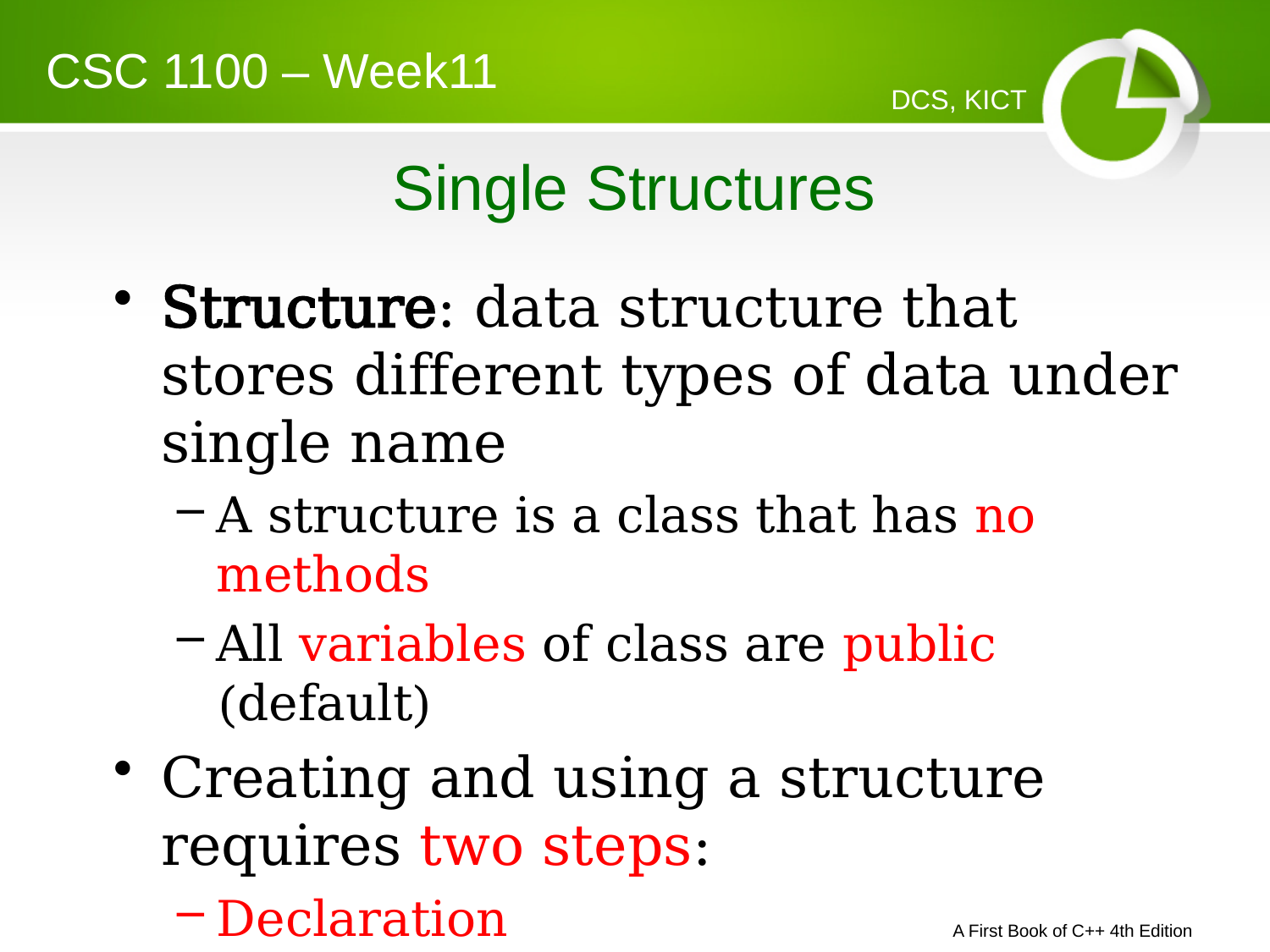

CSC 1100 – Week11
DCS, KICT
3
# Single Structures
Structure: data structure that stores different types of data under single name
A structure is a class that has no methods
All variables of class are public (default)
Creating and using a structure requires two steps:
Declaration
Assigning values
A First Book of C++ 4th Edition